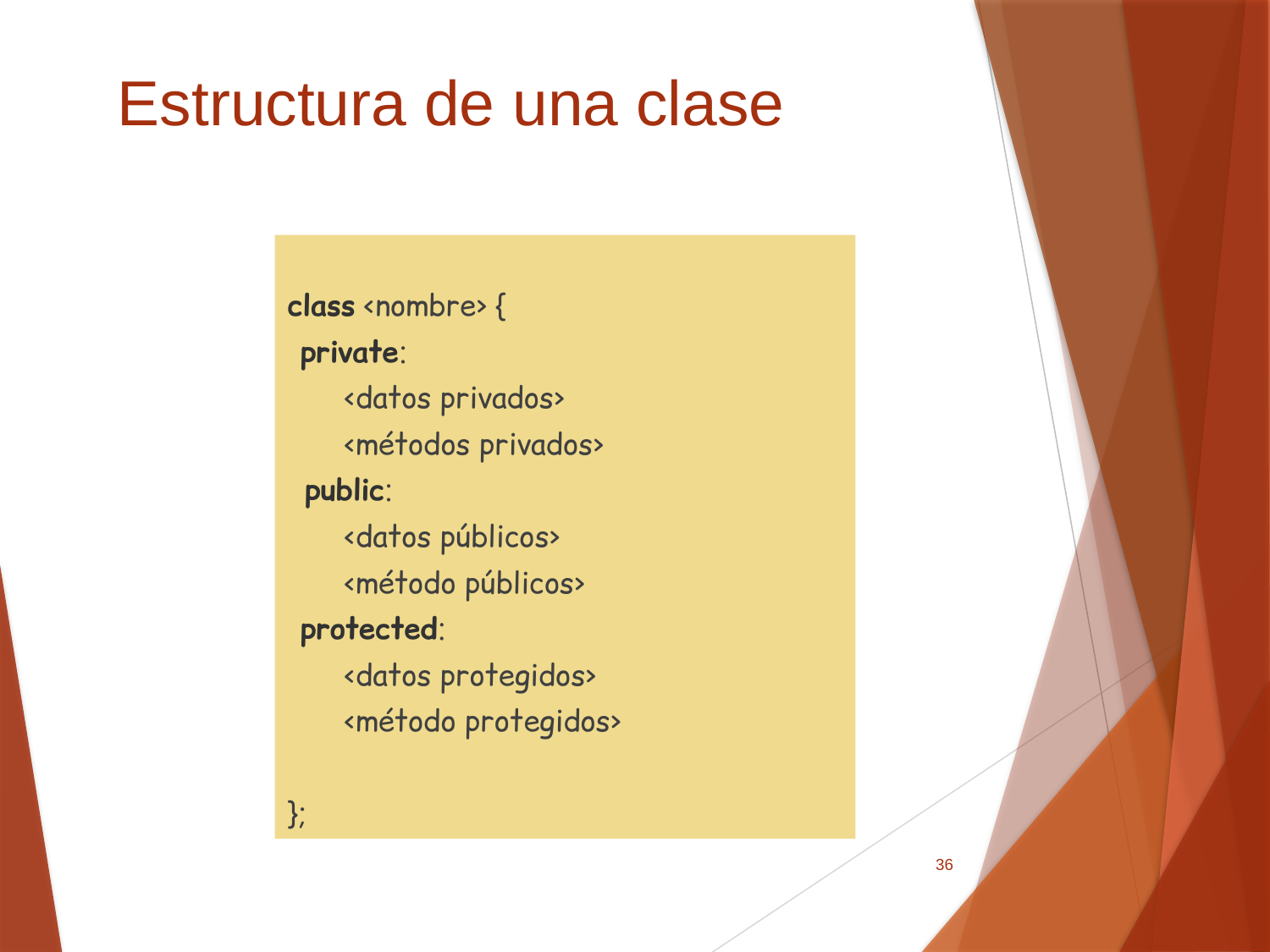

# Estructura de una clase

class <nombre> {
 private:
	<datos privados>
	<métodos privados>
  public:
	<datos públicos>
	<método públicos>
 protected:
	<datos protegidos>
	<método protegidos>

};
36